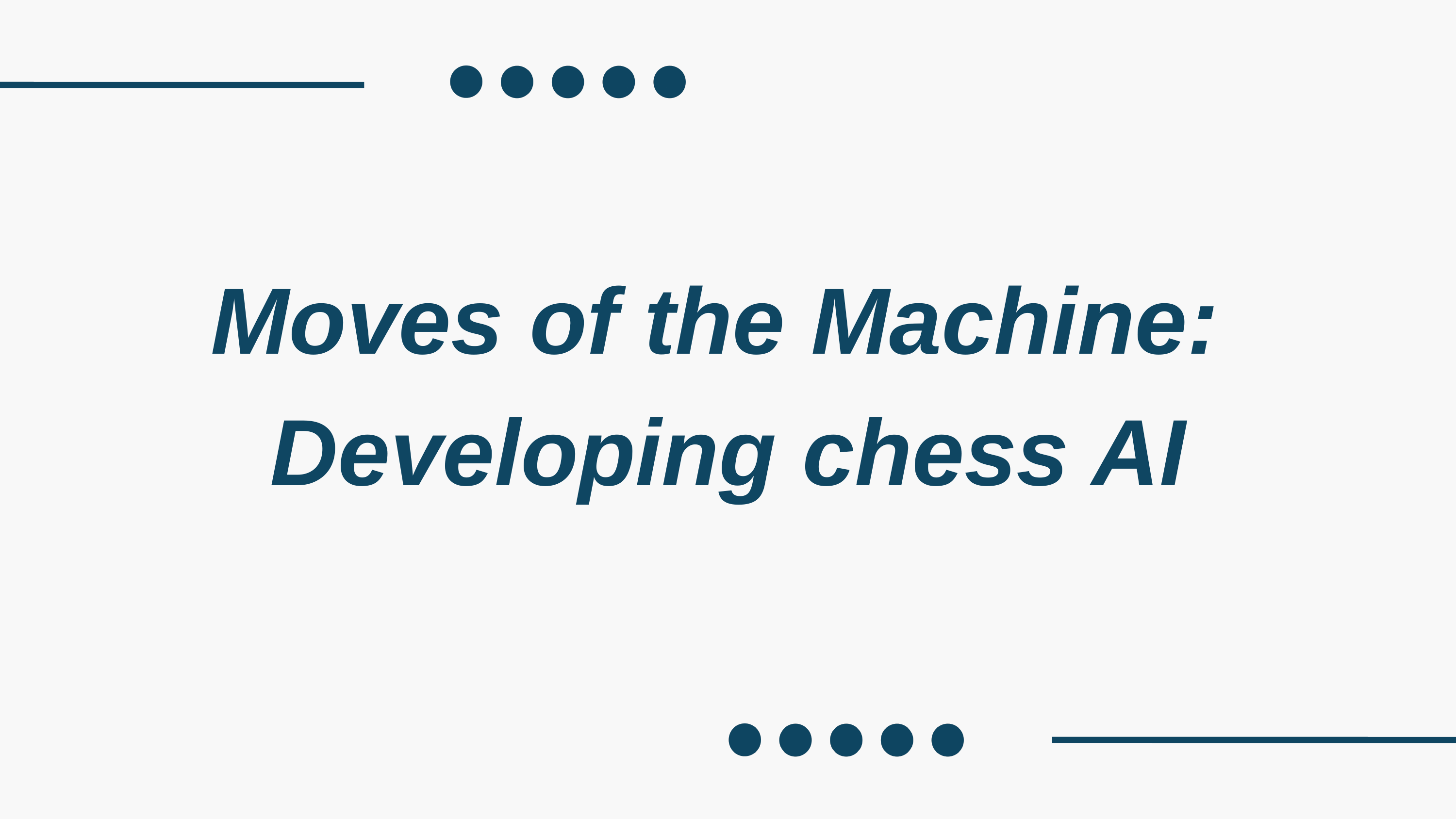

Moves of the Machine:
Developing chess AI